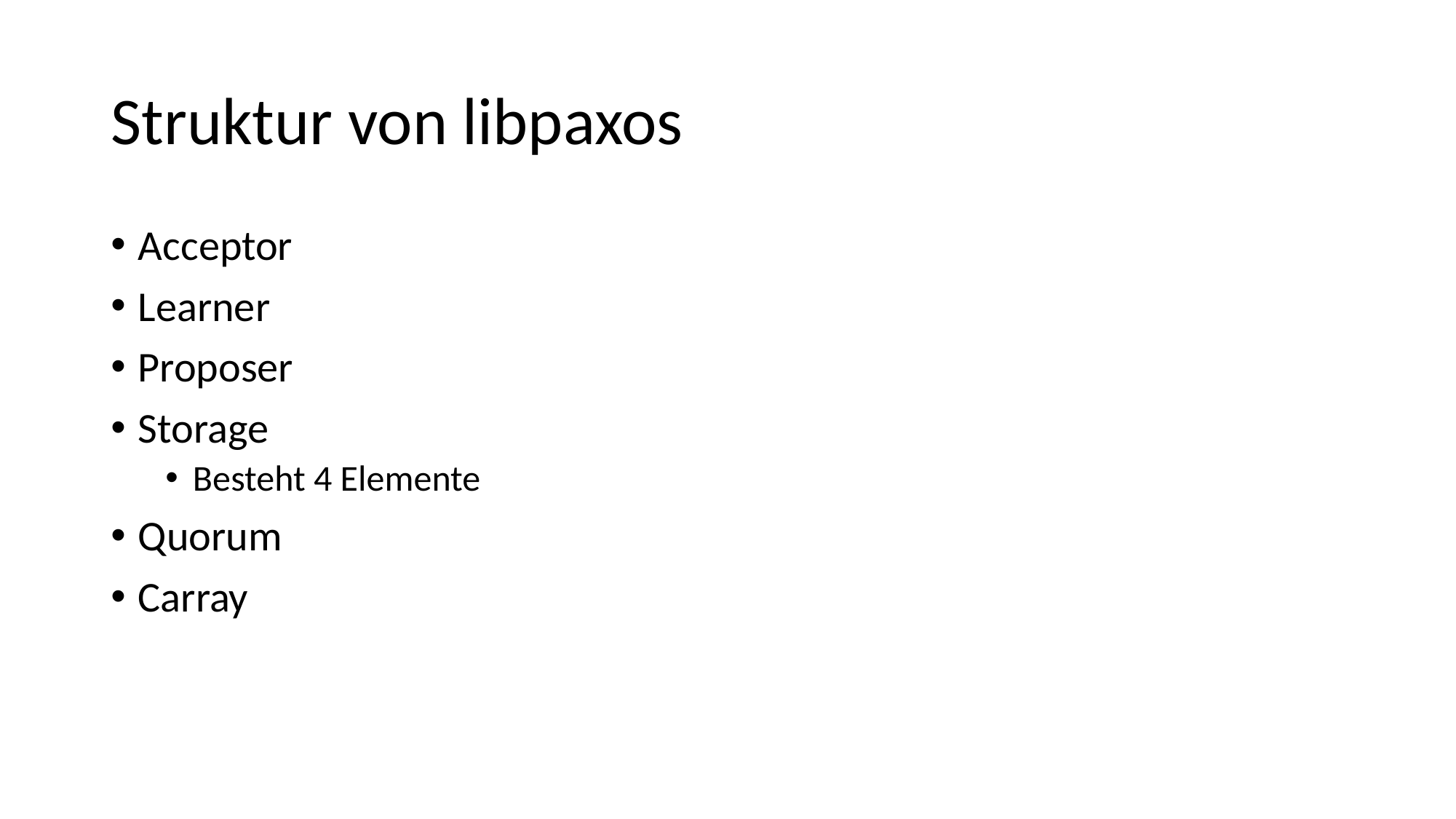

# Struktur von libpaxos
Acceptor
Learner
Proposer
Storage
Besteht 4 Elemente
Quorum
Carray